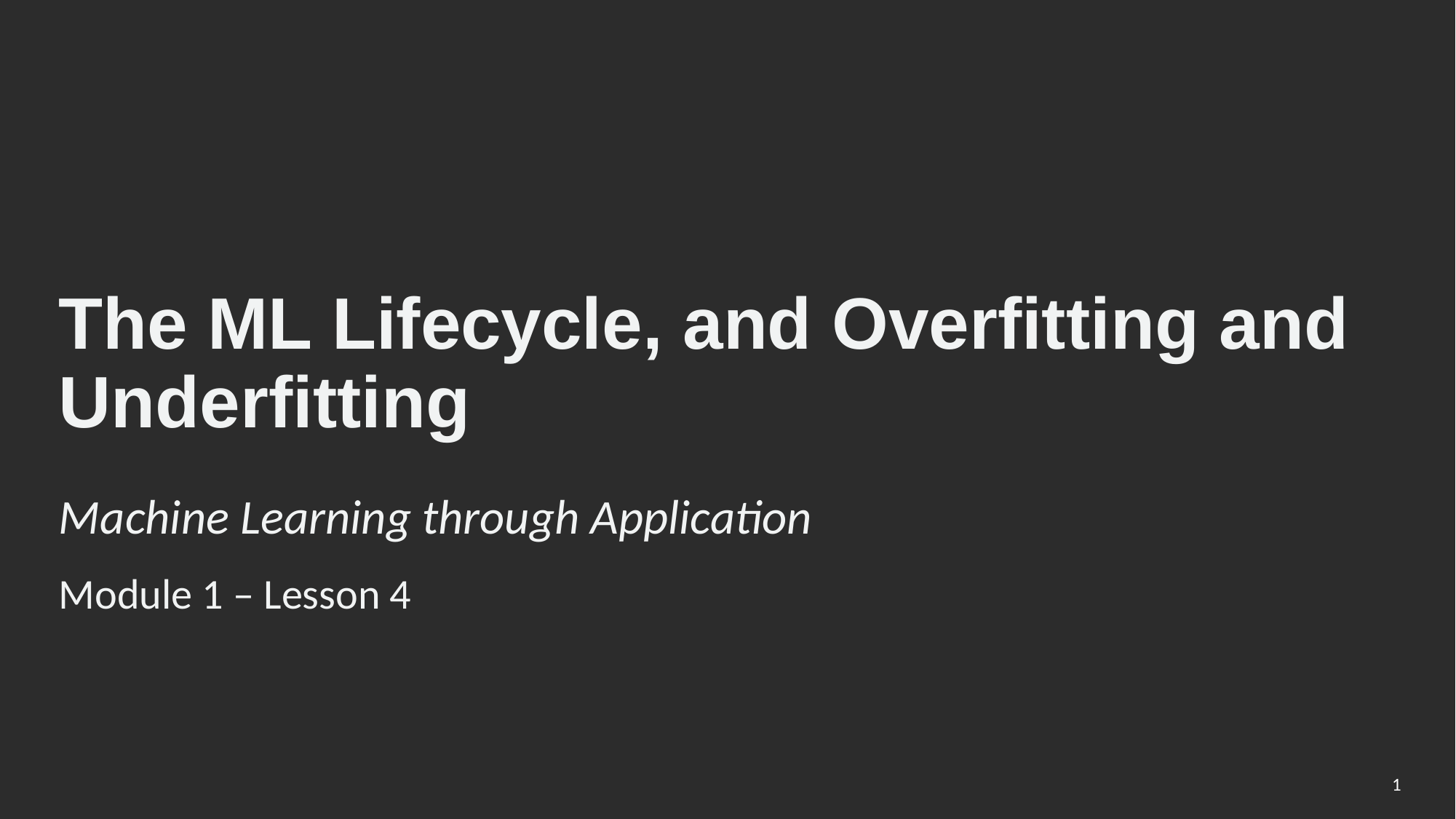

The ML Lifecycle, and Overfitting and Underfitting
Machine Learning through Application
Module 1 – Lesson 4
1